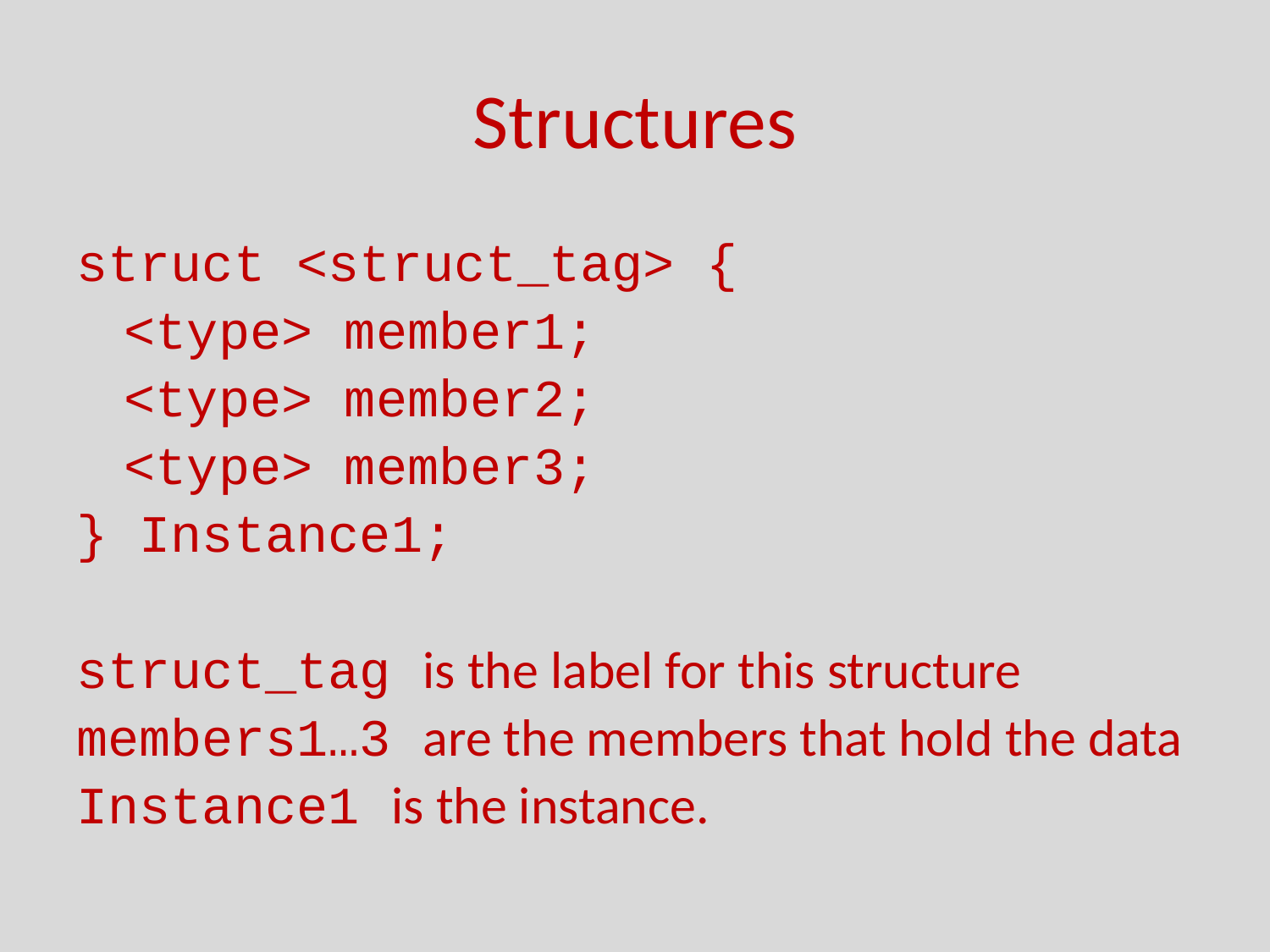

# Structures
struct <struct_tag> {
	<type> member1;
	<type> member2;
	<type> member3;
} Instance1;

struct_tag is the label for this structure
members1…3 are the members that hold the data
Instance1 is the instance.